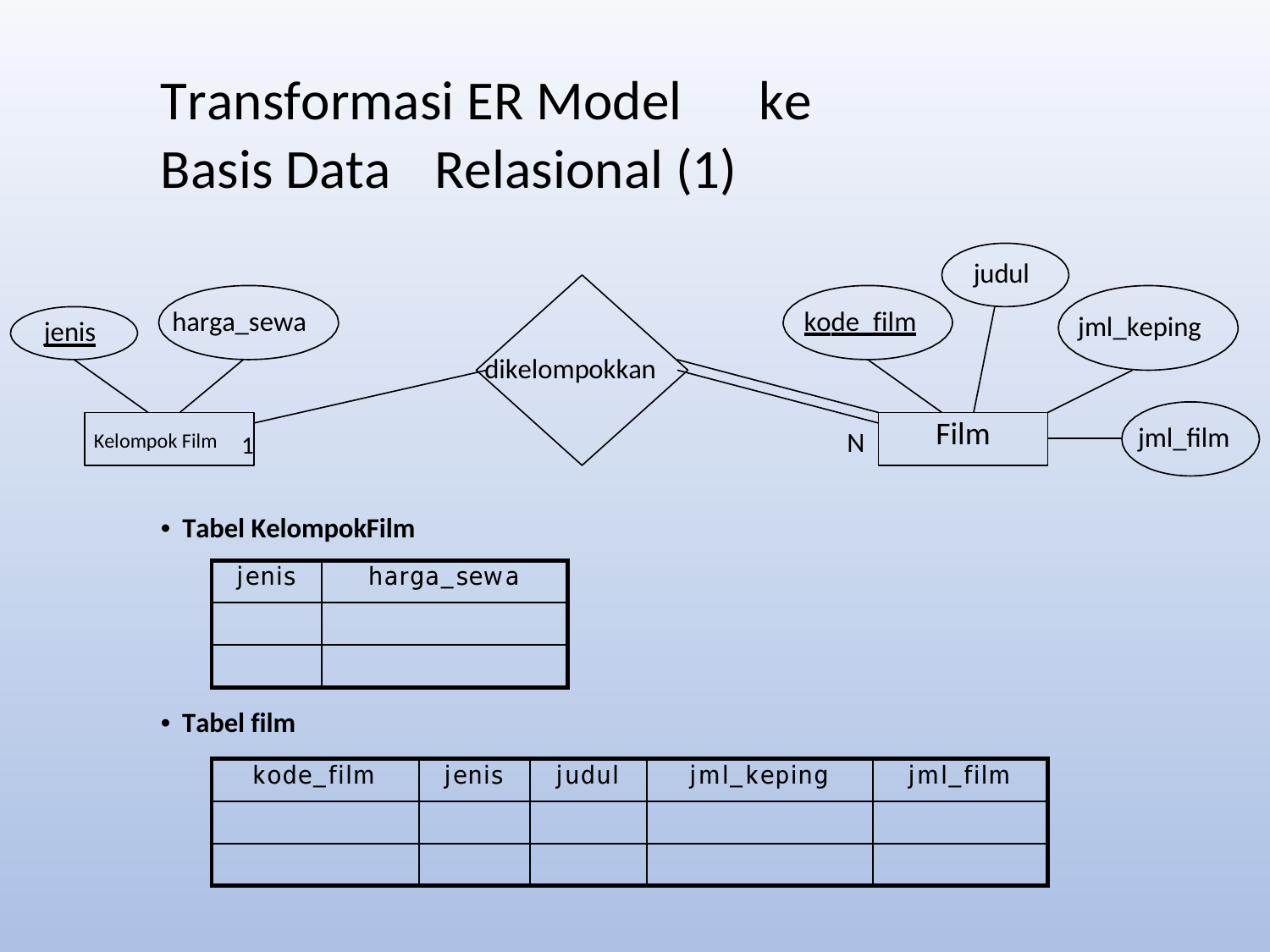

Transformasi ER Model
ke
Basis Data
Relasional (1)

judul

harga_sewa
kode_film
jml_keping
jenis
dikelompokkan

Film

Kelompok Film       1
jml_film
N

• Tabel KelompokFilm

jenis
harga_sewa

• Tabel film

kode_film
jenis
judul
jml_keping
jml_film